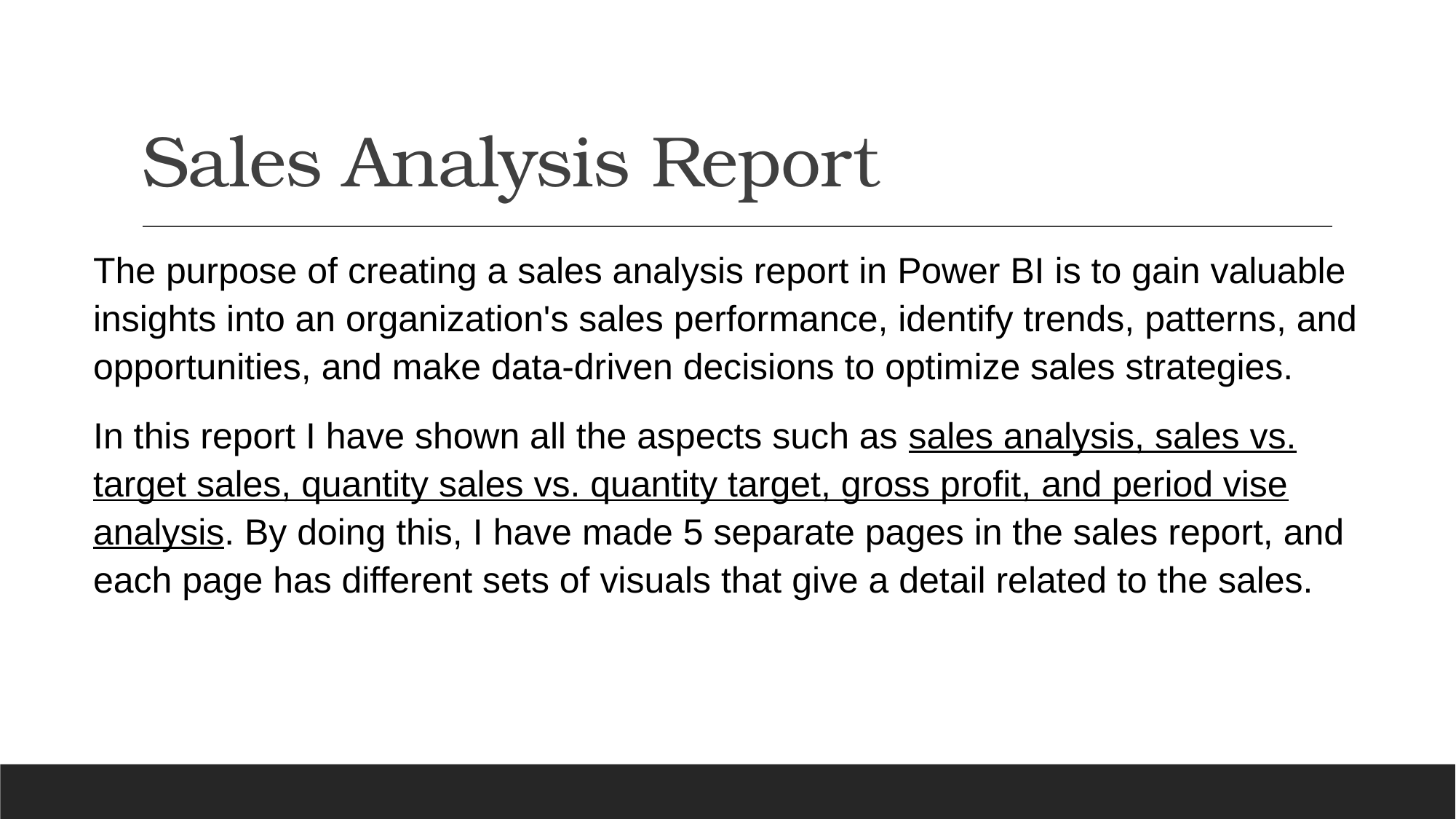

# Sales Analysis Report
The purpose of creating a sales analysis report in Power BI is to gain valuable insights into an organization's sales performance, identify trends, patterns, and opportunities, and make data-driven decisions to optimize sales strategies.
In this report I have shown all the aspects such as sales analysis, sales vs. target sales, quantity sales vs. quantity target, gross profit, and period vise analysis. By doing this, I have made 5 separate pages in the sales report, and each page has different sets of visuals that give a detail related to the sales.